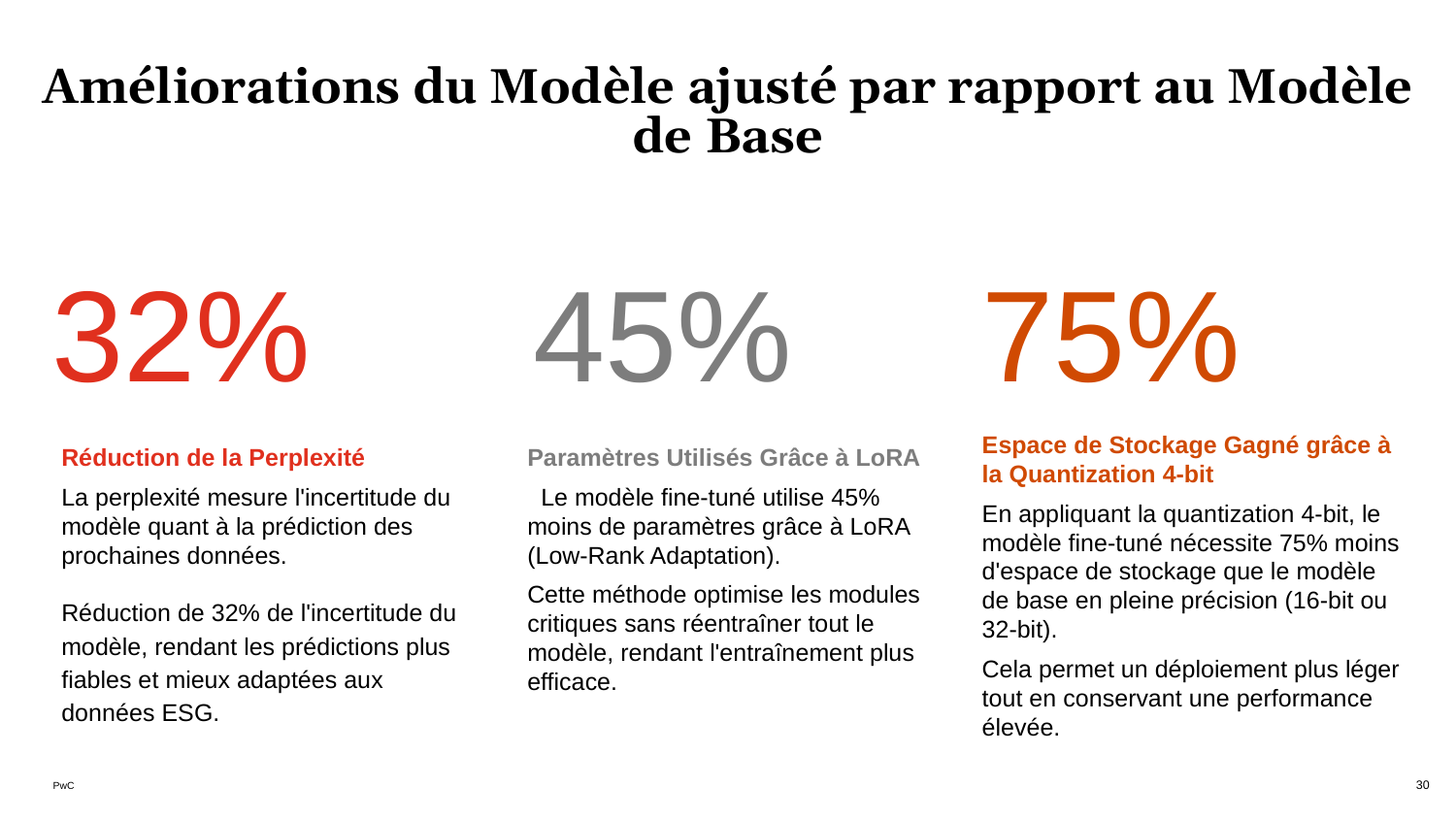

Améliorations du Modèle ajusté par rapport au Modèle de Base
32%
45%
75%
Espace de Stockage Gagné grâce à la Quantization 4-bit
En appliquant la quantization 4-bit, le modèle fine-tuné nécessite 75% moins d'espace de stockage que le modèle de base en pleine précision (16-bit ou 32-bit).
Cela permet un déploiement plus léger tout en conservant une performance élevée.
Réduction de la Perplexité
La perplexité mesure l'incertitude du modèle quant à la prédiction des prochaines données.
Réduction de 32% de l'incertitude du modèle, rendant les prédictions plus fiables et mieux adaptées aux données ESG.

Paramètres Utilisés Grâce à LoRA
  Le modèle fine-tuné utilise 45% moins de paramètres grâce à LoRA (Low-Rank Adaptation).
Cette méthode optimise les modules critiques sans réentraîner tout le modèle, rendant l'entraînement plus efficace.

30